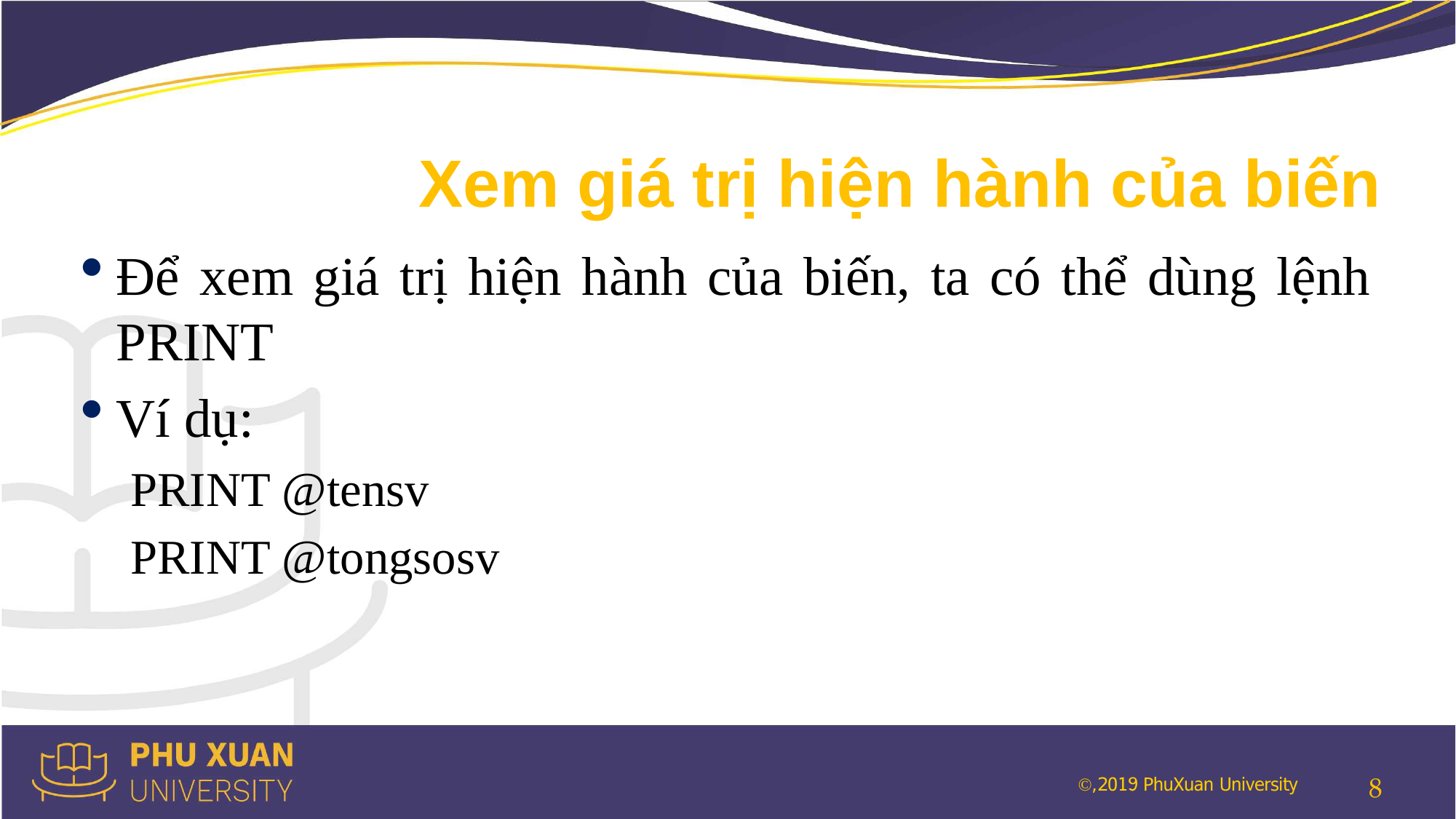

# Xem giá trị hiện hành của biến
Để xem giá trị hiện hành của biến, ta có thể dùng lệnh PRINT
Ví dụ:
PRINT @tensv
PRINT @tongsosv

8